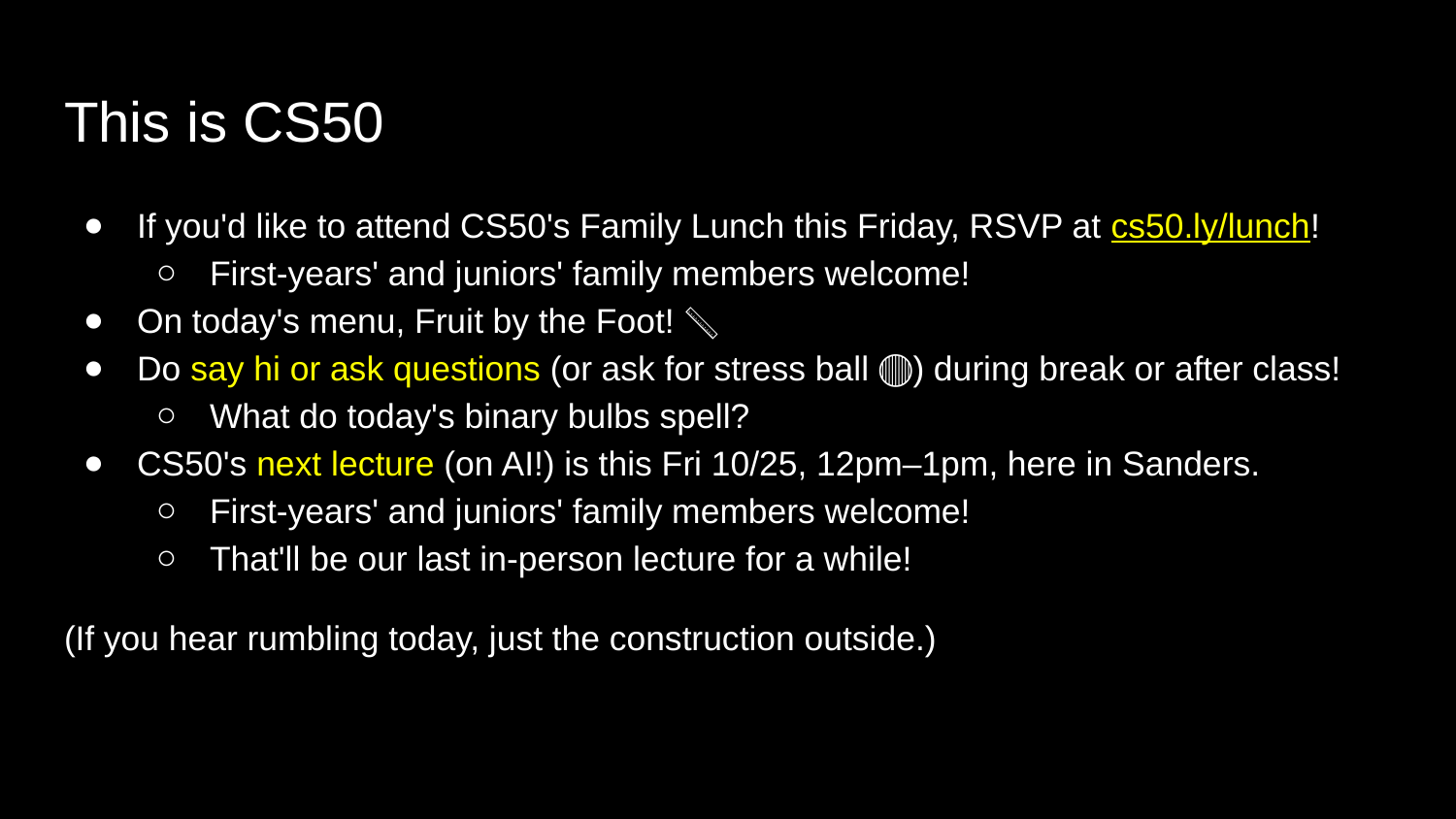

# This is CS50
If you'd like to attend CS50's Family Lunch this Friday, RSVP at cs50.ly/lunch!
First-years' and juniors' family members welcome!
On today's menu, Fruit by the Foot! 📏
Do say hi or ask questions (or ask for stress ball 🔴) during break or after class!
What do today's binary bulbs spell?
CS50's next lecture (on AI!) is this Fri 10/25, 12pm–1pm, here in Sanders.
First-years' and juniors' family members welcome!
That'll be our last in-person lecture for a while!
(If you hear rumbling today, just the construction outside.)